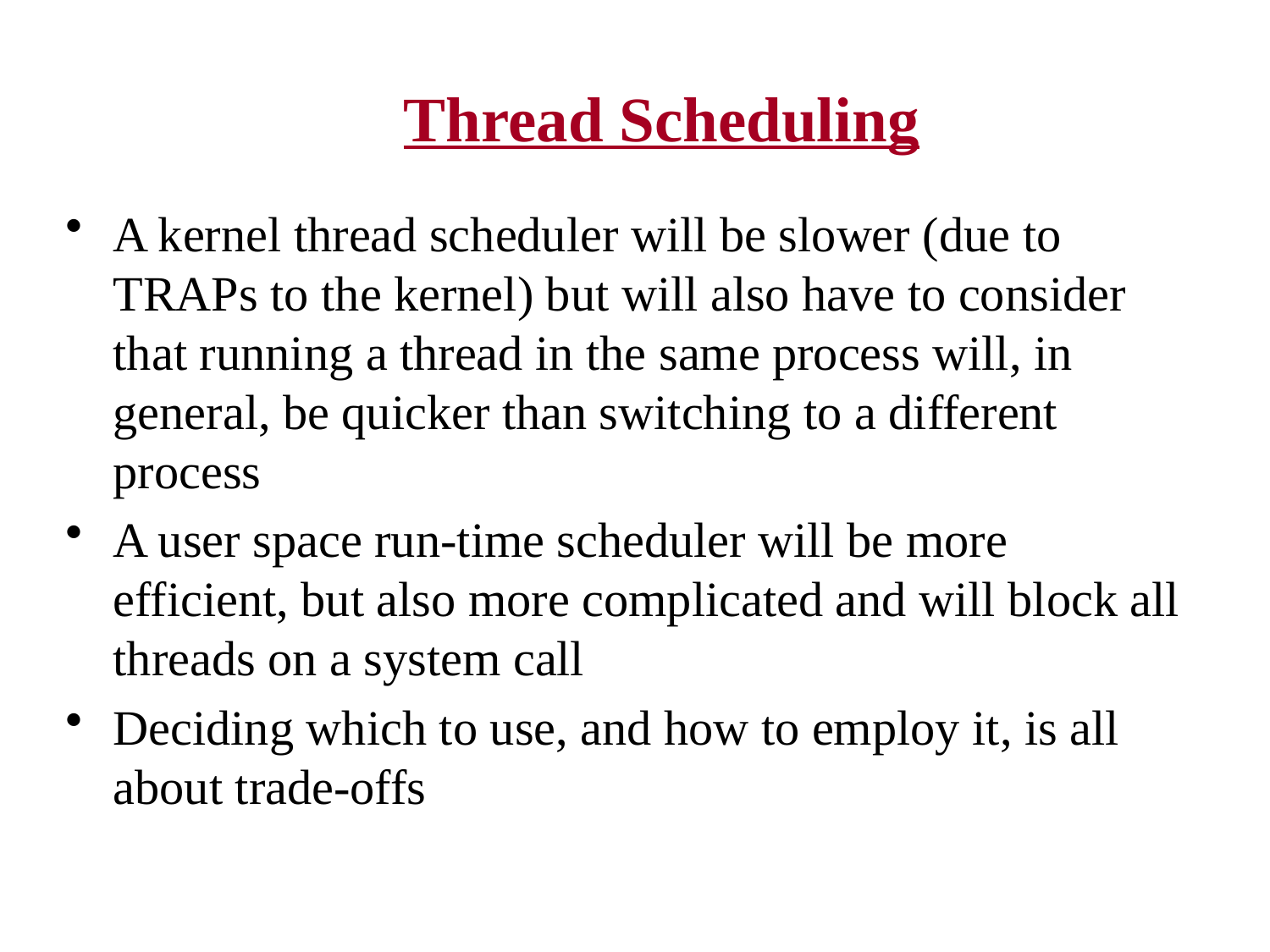

# Thread Scheduling
A kernel thread scheduler will be slower (due to TRAPs to the kernel) but will also have to consider that running a thread in the same process will, in general, be quicker than switching to a different process
A user space run-time scheduler will be more efficient, but also more complicated and will block all threads on a system call
Deciding which to use, and how to employ it, is all about trade-offs